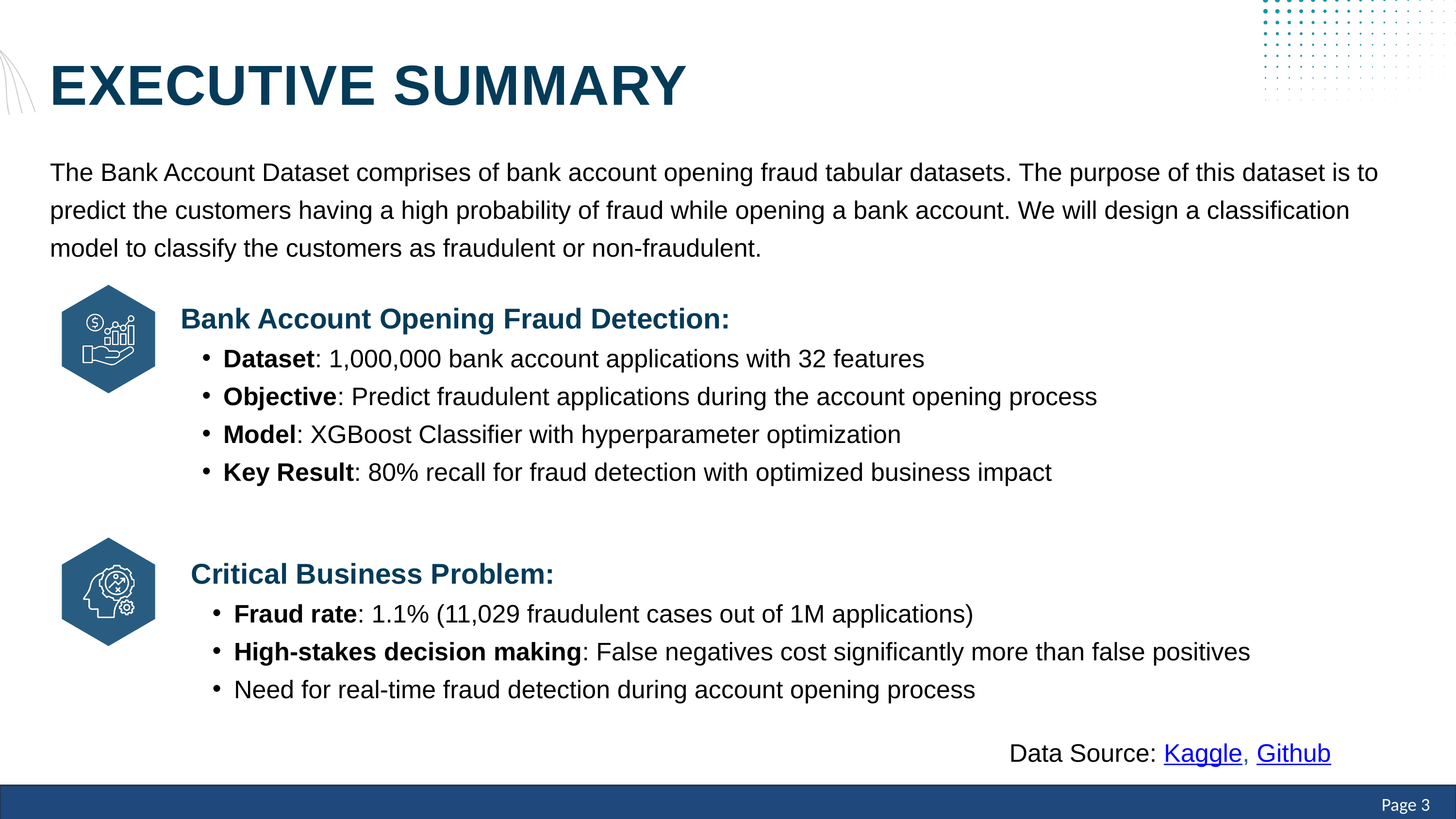

EXECUTIVE SUMMARY
The Bank Account Dataset comprises of bank account opening fraud tabular datasets. The purpose of this dataset is to predict the customers having a high probability of fraud while opening a bank account. We will design a classification model to classify the customers as fraudulent or non-fraudulent.

Bank Account Opening Fraud Detection:
Dataset: 1,000,000 bank account applications with 32 features
Objective: Predict fraudulent applications during the account opening process
Model: XGBoost Classifier with hyperparameter optimization
Key Result: 80% recall for fraud detection with optimized business impact

Critical Business Problem:
Fraud rate: 1.1% (11,029 fraudulent cases out of 1M applications)
High-stakes decision making: False negatives cost significantly more than false positives
Need for real-time fraud detection during account opening process

Data Source: Kaggle, Github

Page 3